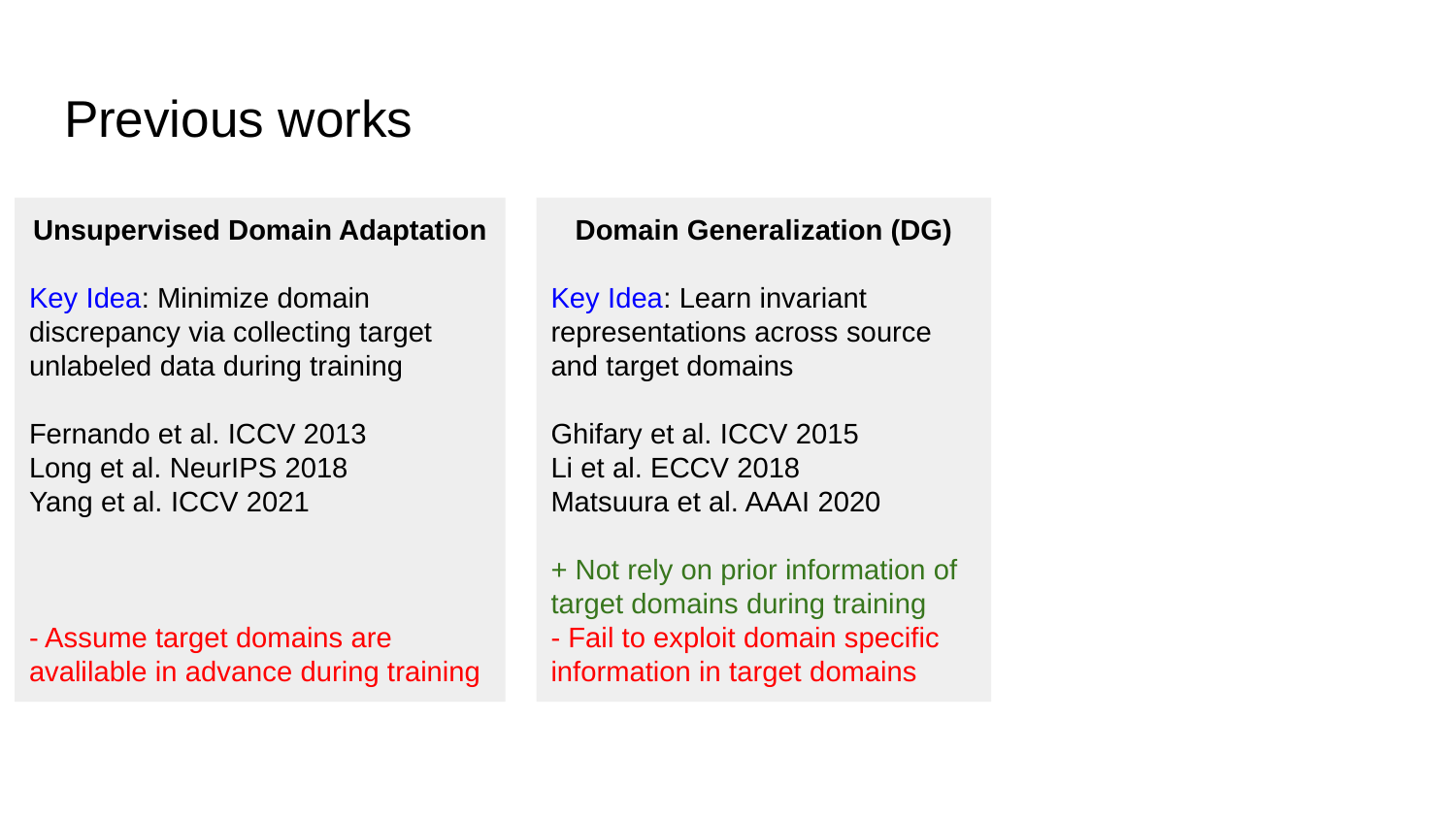

# Previous works
Unsupervised Domain Adaptation

Key Idea: Minimize domain discrepancy via collecting target unlabeled data during training

Fernando et al. ICCV 2013
Long et al. NeurIPS 2018
Yang et al. ICCV 2021

- Assume target domains are avalilable in advance during training
Domain Generalization (DG)

Key Idea: Learn invariant representations across source and target domains

Ghifary et al. ICCV 2015
Li et al. ECCV 2018
Matsuura et al. AAAI 2020

+ Not rely on prior information of target domains during training
- Fail to exploit domain specific information in target domains